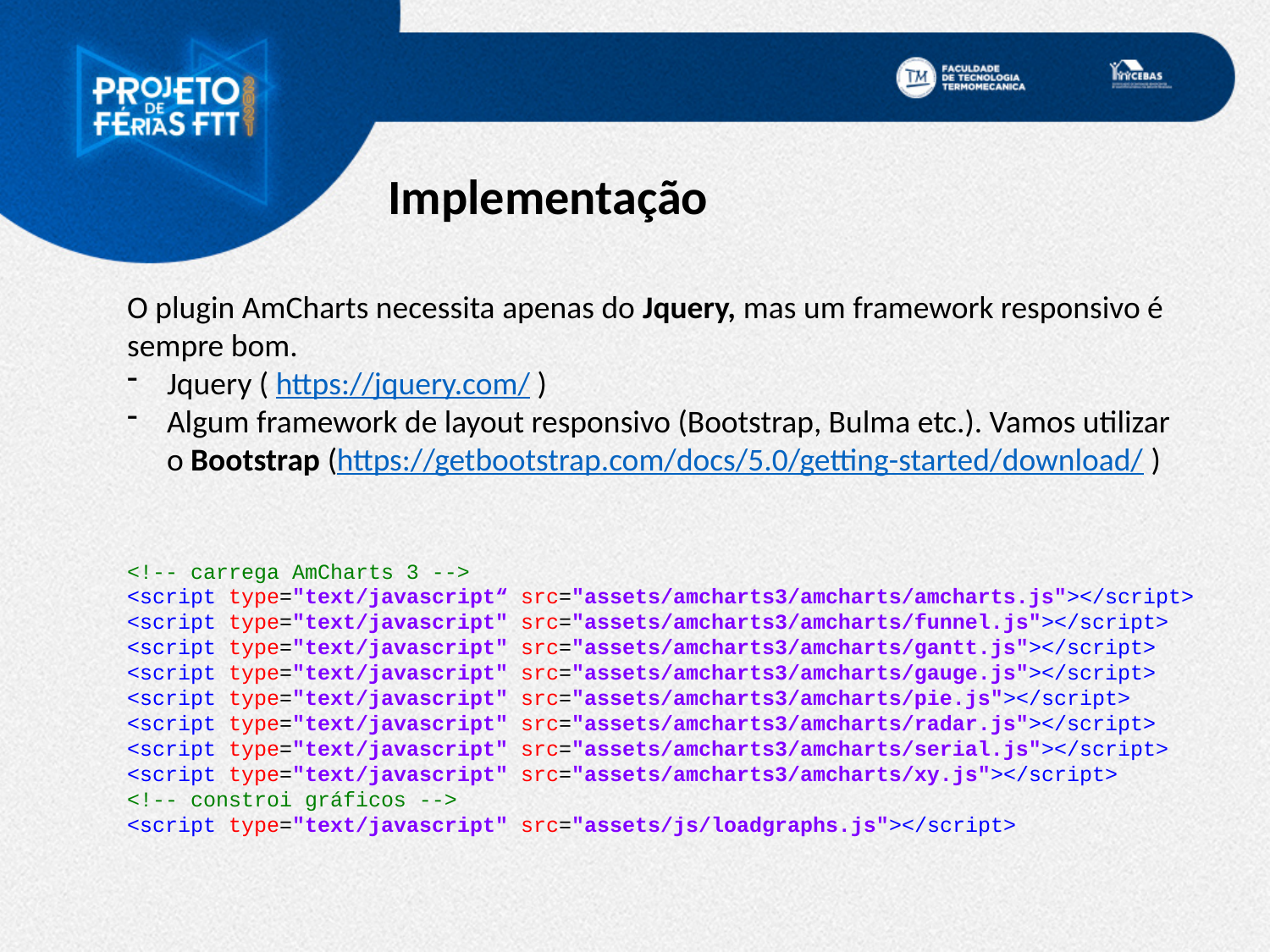

Implementação
O plugin AmCharts necessita apenas do Jquery, mas um framework responsivo é sempre bom.
Jquery ( https://jquery.com/ )
Algum framework de layout responsivo (Bootstrap, Bulma etc.). Vamos utilizar o Bootstrap (https://getbootstrap.com/docs/5.0/getting-started/download/ )

<!-- carrega AmCharts 3 -->
<script type="text/javascript“ src="assets/amcharts3/amcharts/amcharts.js"></script>
<script type="text/javascript" src="assets/amcharts3/amcharts/funnel.js"></script>
<script type="text/javascript" src="assets/amcharts3/amcharts/gantt.js"></script>
<script type="text/javascript" src="assets/amcharts3/amcharts/gauge.js"></script>
<script type="text/javascript" src="assets/amcharts3/amcharts/pie.js"></script>
<script type="text/javascript" src="assets/amcharts3/amcharts/radar.js"></script>
<script type="text/javascript" src="assets/amcharts3/amcharts/serial.js"></script>
<script type="text/javascript" src="assets/amcharts3/amcharts/xy.js"></script>
<!-- constroi gráficos -->
<script type="text/javascript" src="assets/js/loadgraphs.js"></script>